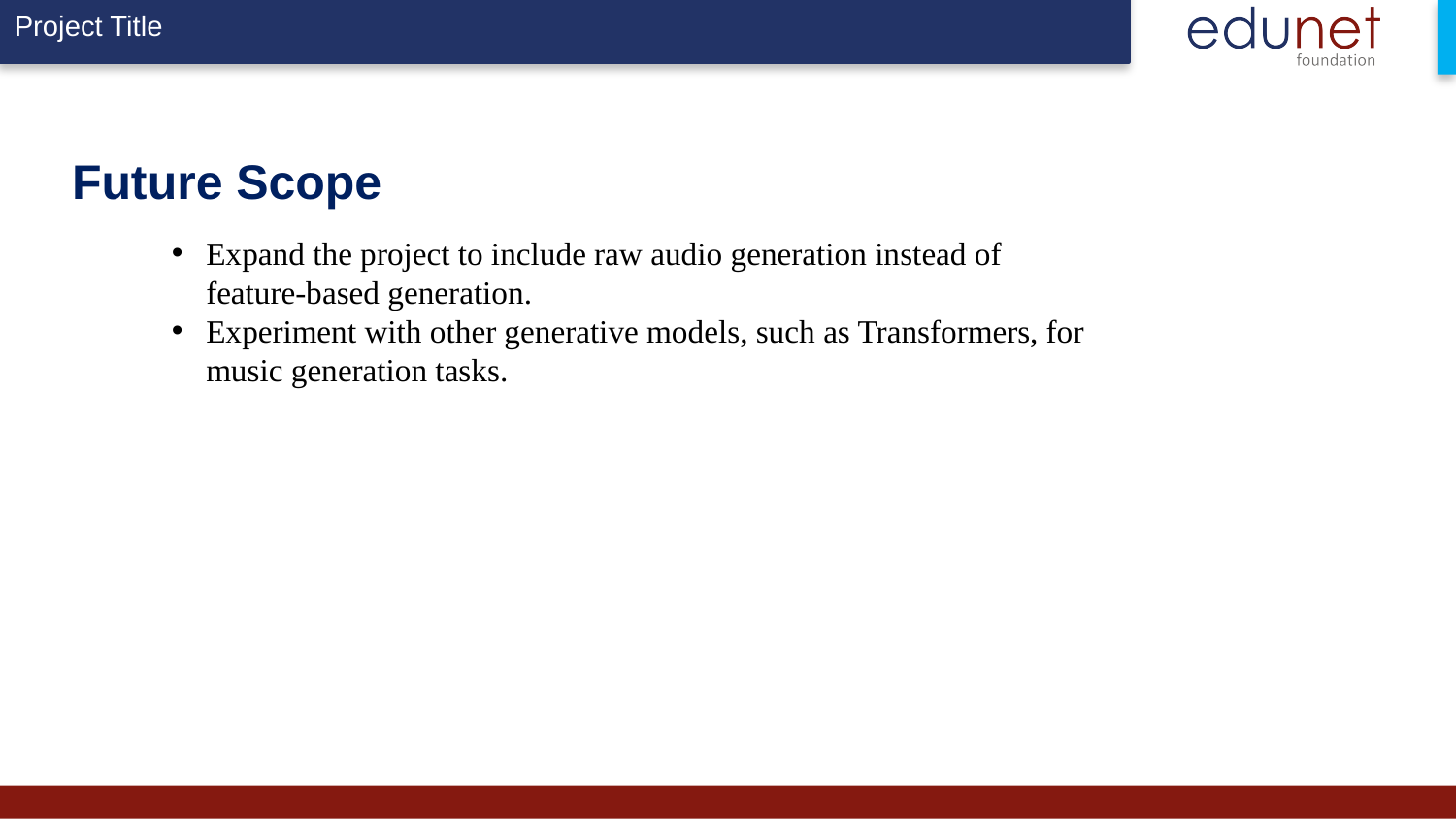

# Future Scope
Expand the project to include raw audio generation instead of feature-based generation.
Experiment with other generative models, such as Transformers, for music generation tasks.